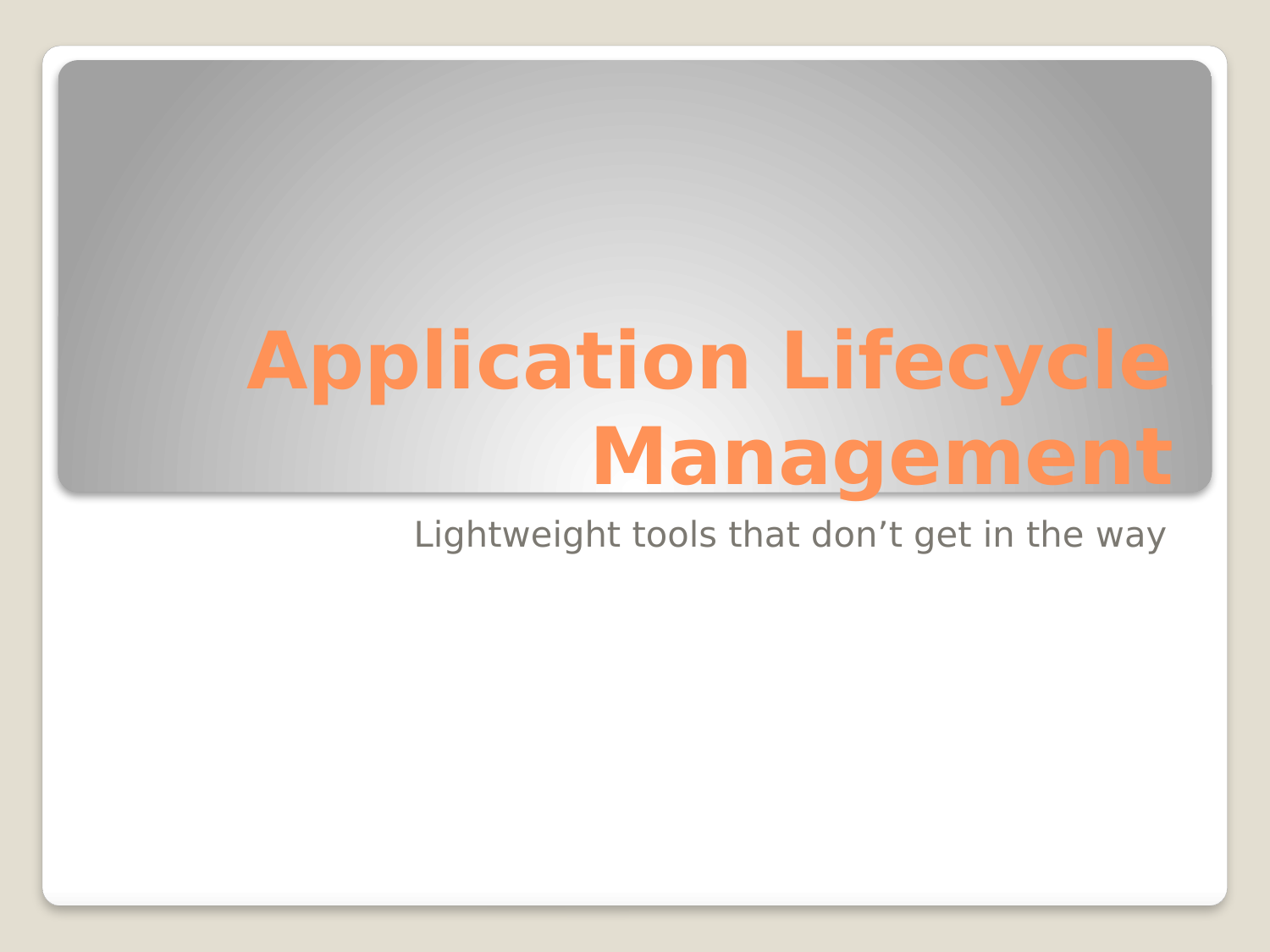

# Application Lifecycle Management
Lightweight tools that don’t get in the way